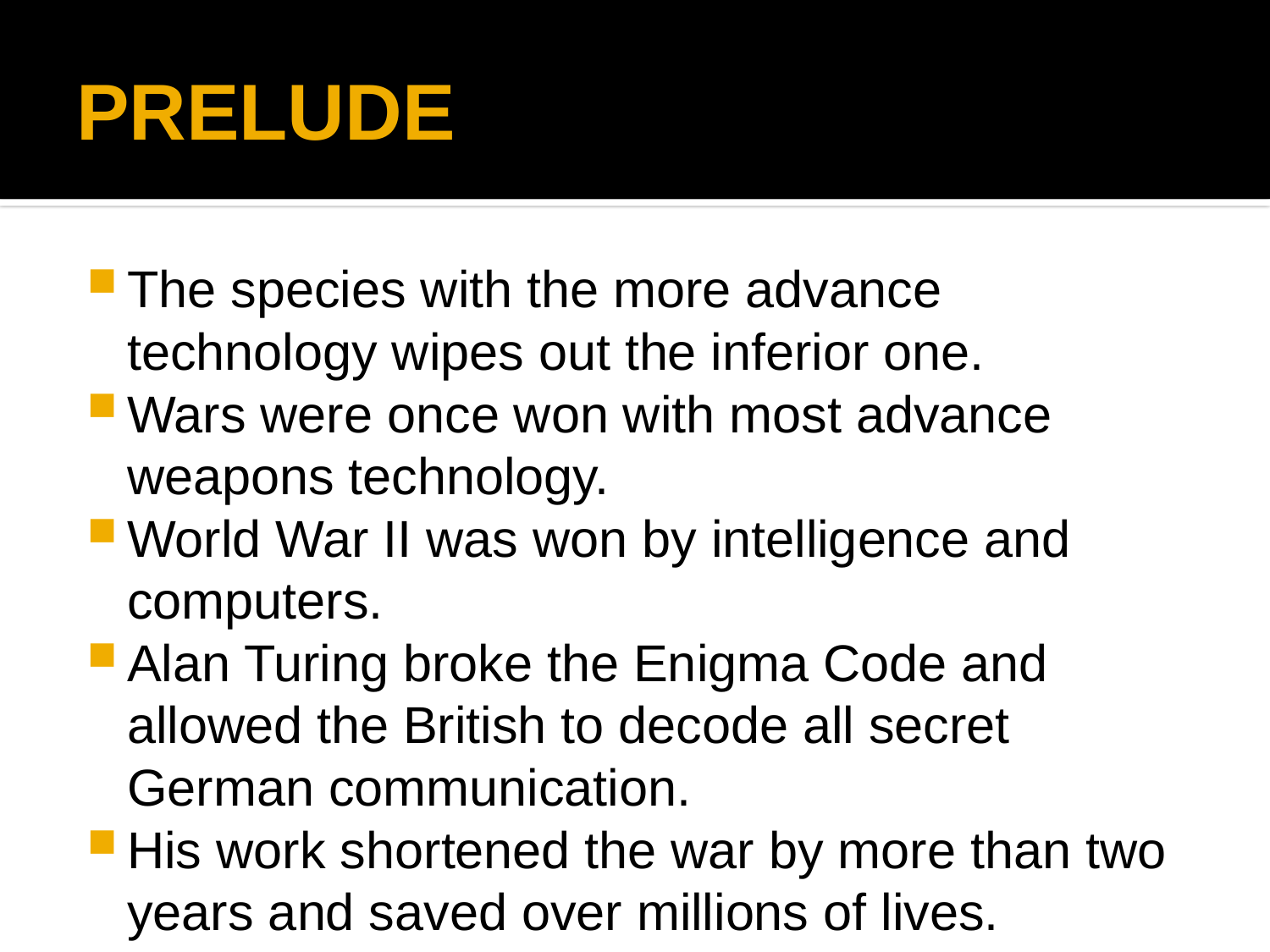

# PRELUDE
The species with the more advance technology wipes out the inferior one.
Wars were once won with most advance weapons technology.
World War II was won by intelligence and computers.
Alan Turing broke the Enigma Code and allowed the British to decode all secret German communication.
His work shortened the war by more than two years and saved over millions of lives.